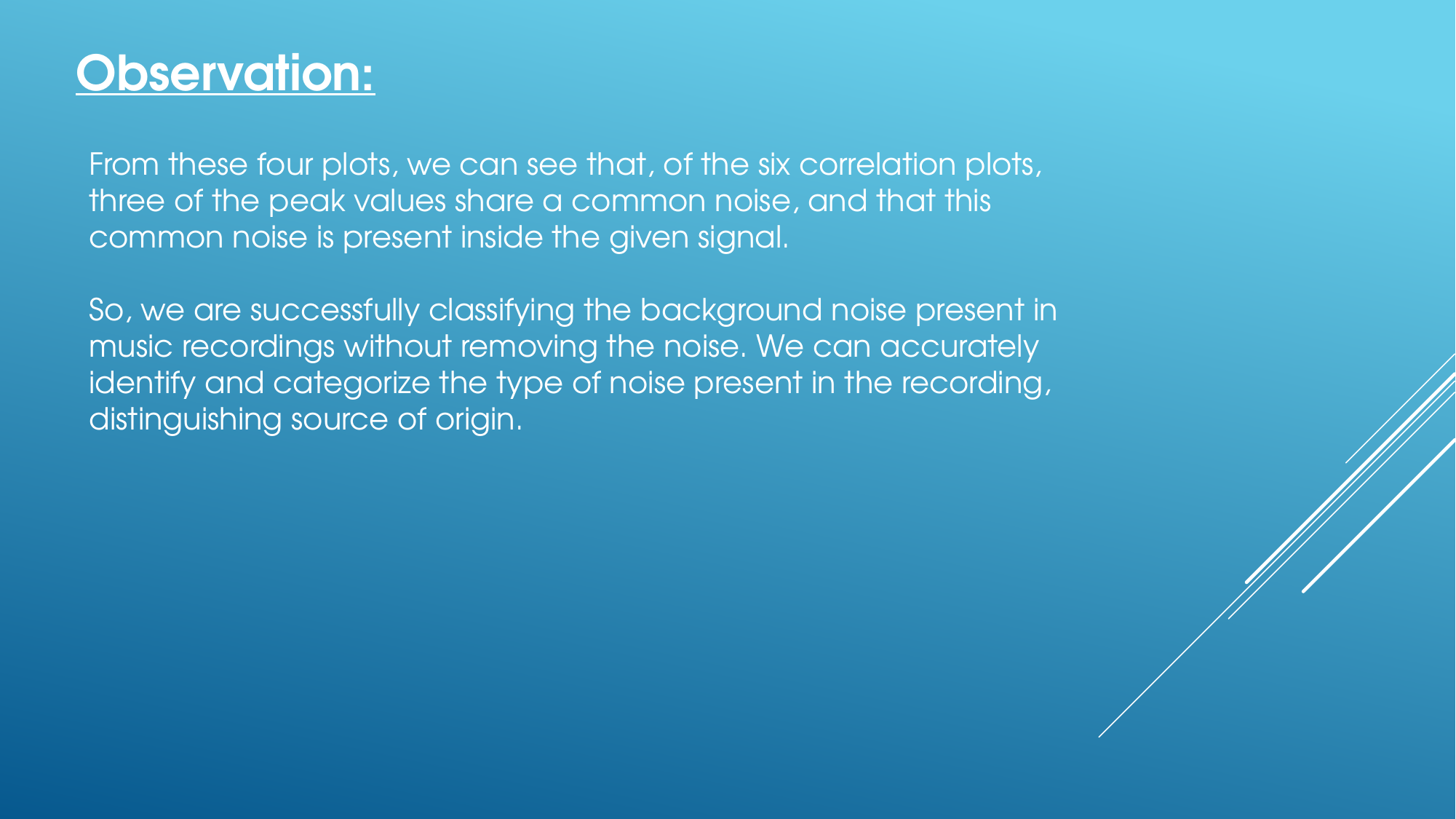

Observation:
From these four plots, we can see that, of the six correlation plots, three of the peak values share a common noise, and that this common noise is present inside the given signal.

So, we are successfully classifying the background noise present in music recordings without removing the noise. We can accurately identify and categorize the type of noise present in the recording, distinguishing source of origin.